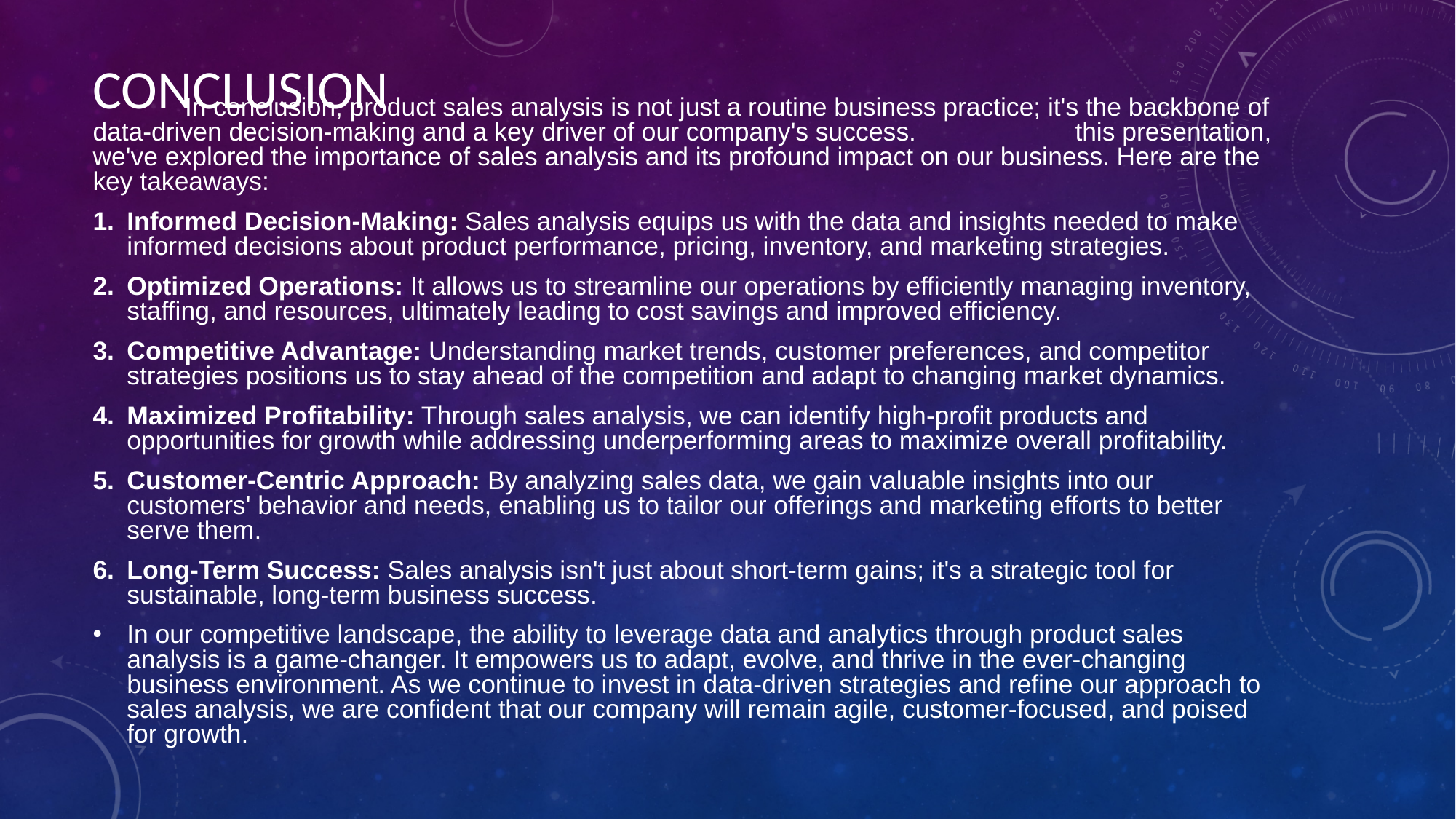

# conclusion
             In conclusion, product sales analysis is not just a routine business practice; it's the backbone of data-driven decision-making and a key driver of our company's success.                	this presentation, we've explored the importance of sales analysis and its profound impact on our business. Here are the key takeaways:
Informed Decision-Making: Sales analysis equips us with the data and insights needed to make informed decisions about product performance, pricing, inventory, and marketing strategies.
Optimized Operations: It allows us to streamline our operations by efficiently managing inventory, staffing, and resources, ultimately leading to cost savings and improved efficiency.
Competitive Advantage: Understanding market trends, customer preferences, and competitor strategies positions us to stay ahead of the competition and adapt to changing market dynamics.
Maximized Profitability: Through sales analysis, we can identify high-profit products and opportunities for growth while addressing underperforming areas to maximize overall profitability.
Customer-Centric Approach: By analyzing sales data, we gain valuable insights into our customers' behavior and needs, enabling us to tailor our offerings and marketing efforts to better serve them.
Long-Term Success: Sales analysis isn't just about short-term gains; it's a strategic tool for sustainable, long-term business success.
In our competitive landscape, the ability to leverage data and analytics through product sales analysis is a game-changer. It empowers us to adapt, evolve, and thrive in the ever-changing business environment. As we continue to invest in data-driven strategies and refine our approach to sales analysis, we are confident that our company will remain agile, customer-focused, and poised for growth.